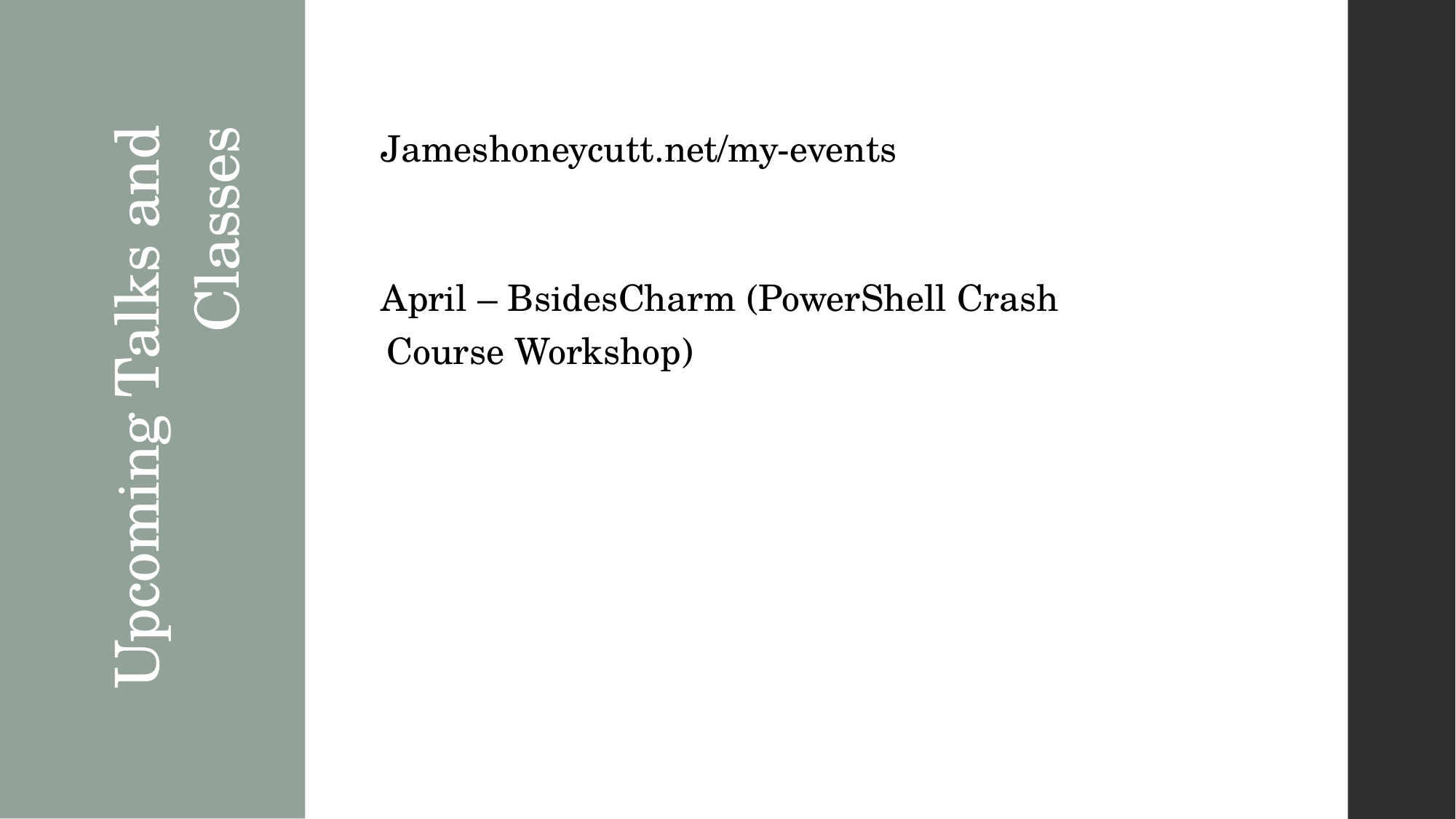

Jameshoneycutt.net/my-events

April – BsidesCharm (PowerShell Crash Course Workshop)
Upcoming Talks and Classes